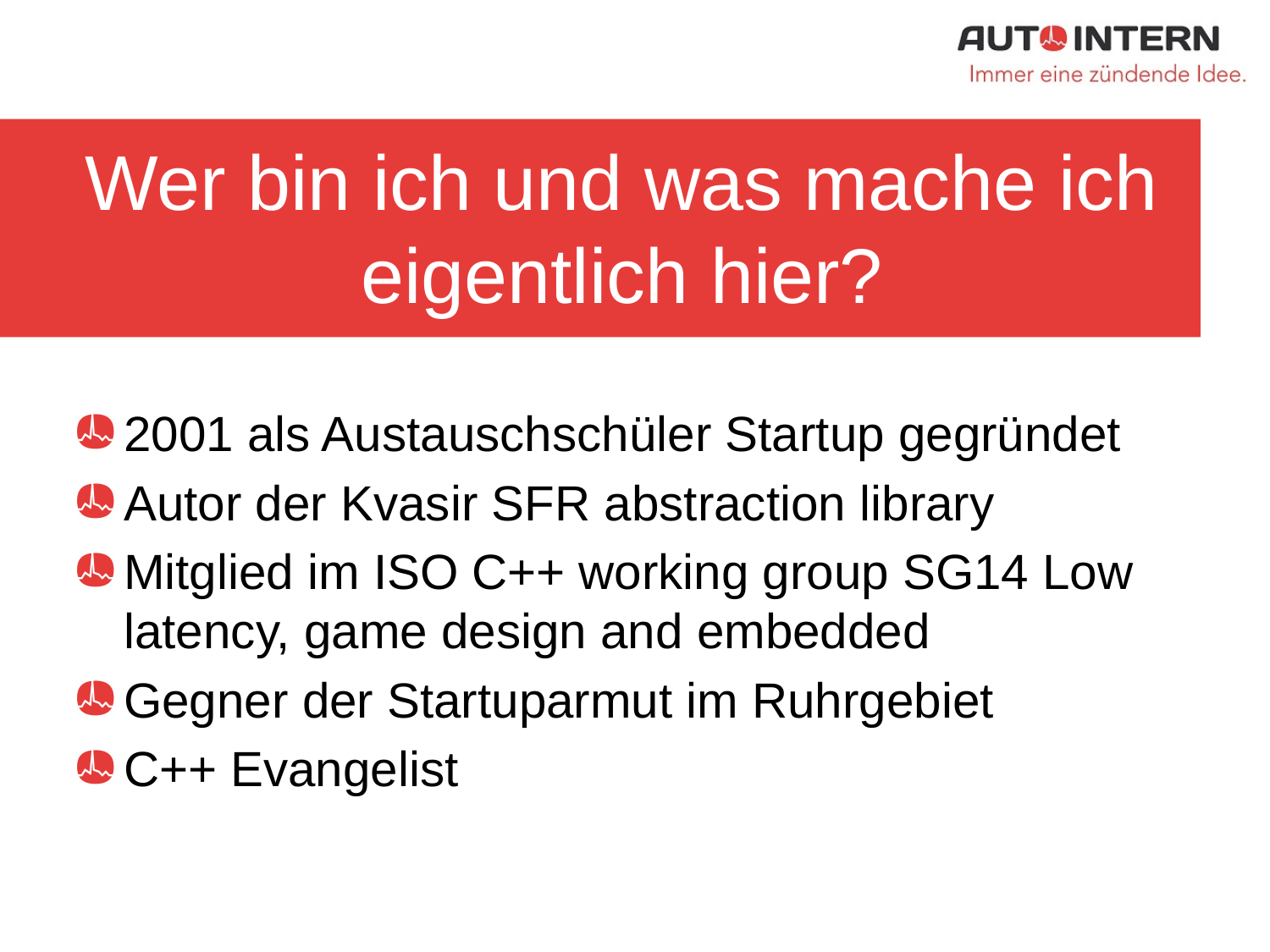

# Wer bin ich und was mache ich eigentlich hier?
2001 als Austauschschüler Startup gegründet
Autor der Kvasir SFR abstraction library
Mitglied im ISO C++ working group SG14 Low latency, game design and embedded
Gegner der Startuparmut im Ruhrgebiet
C++ Evangelist